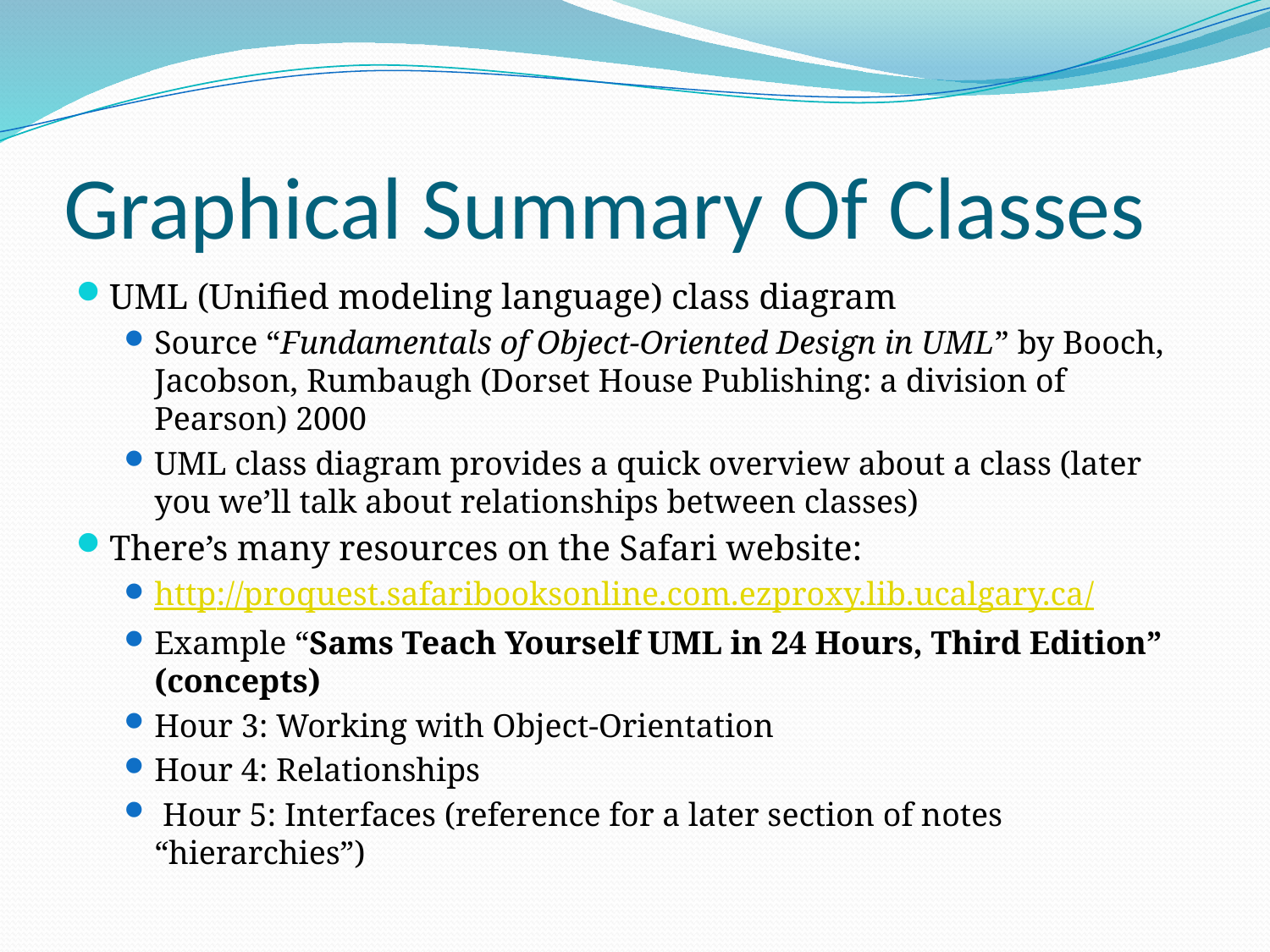

# Graphical Summary Of Classes
UML (Unified modeling language) class diagram
Source “Fundamentals of Object-Oriented Design in UML” by Booch, Jacobson, Rumbaugh (Dorset House Publishing: a division of Pearson) 2000
UML class diagram provides a quick overview about a class (later you we’ll talk about relationships between classes)
There’s many resources on the Safari website:
http://proquest.safaribooksonline.com.ezproxy.lib.ucalgary.ca/
Example “Sams Teach Yourself UML in 24 Hours, Third Edition” (concepts)
Hour 3: Working with Object-Orientation
Hour 4: Relationships
 Hour 5: Interfaces (reference for a later section of notes “hierarchies”)